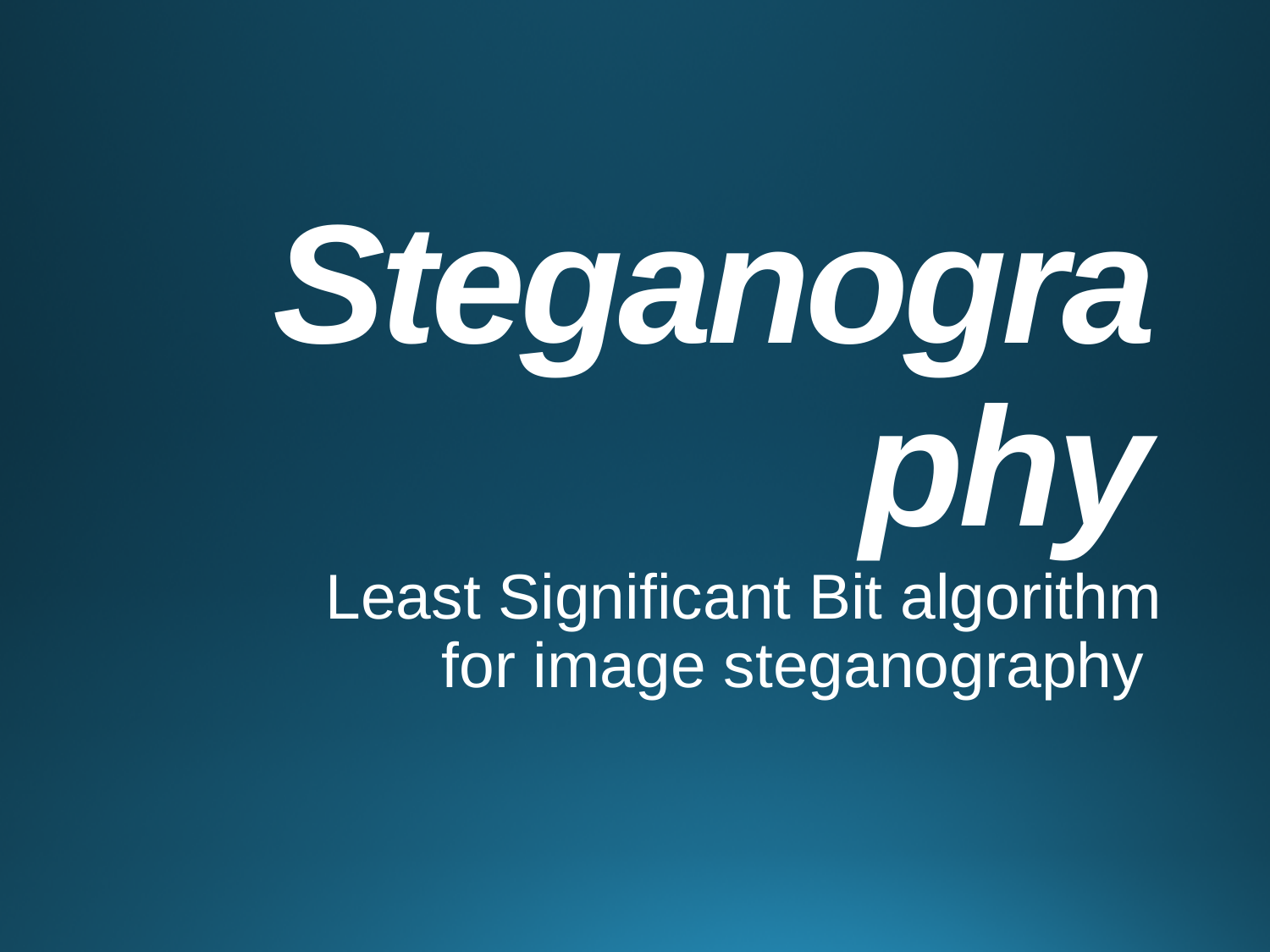

# Steganography

 Least Significant Bit algorithm for image steganography